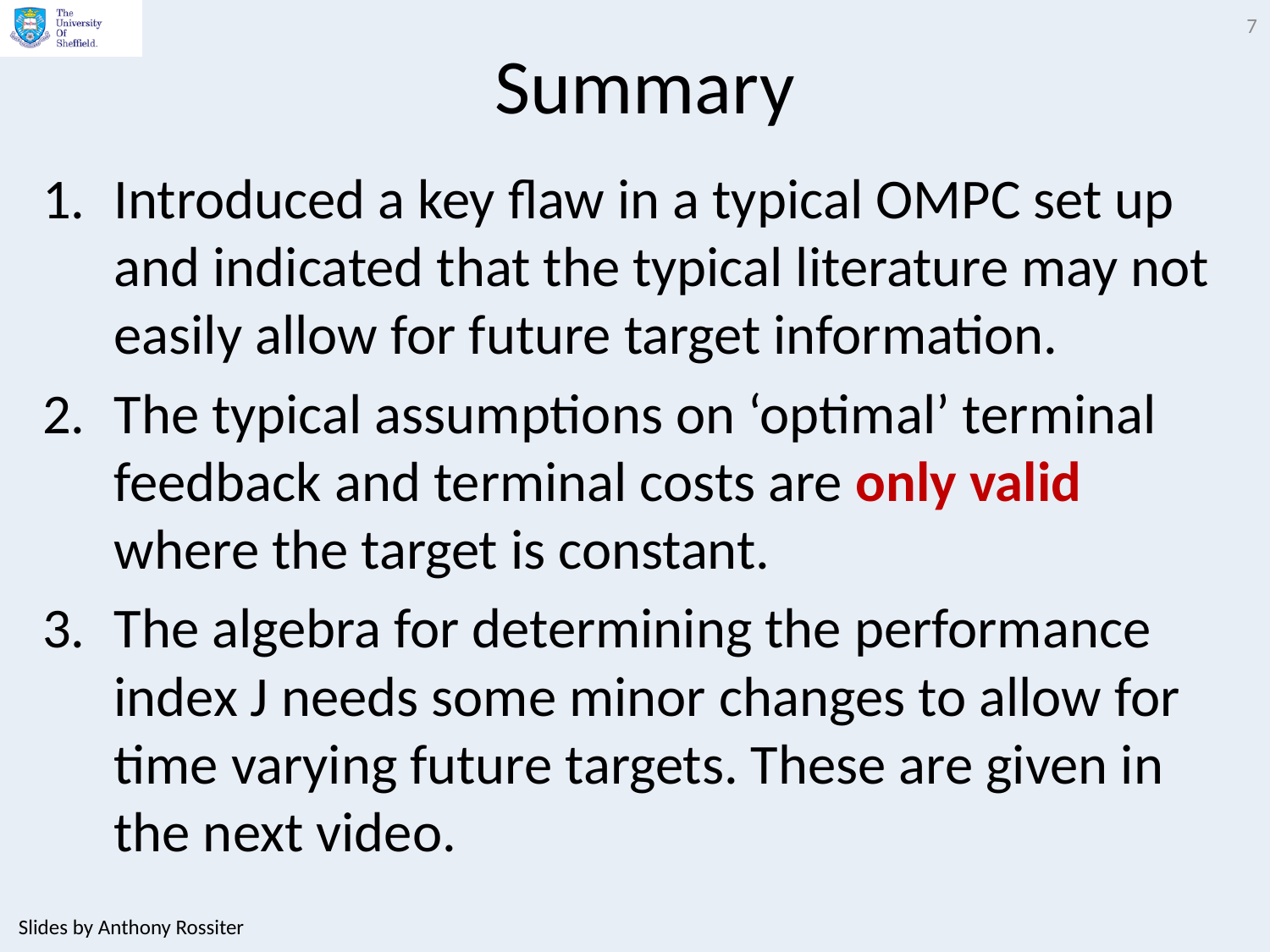

7
# Summary
Introduced a key flaw in a typical OMPC set up and indicated that the typical literature may not easily allow for future target information.
The typical assumptions on ‘optimal’ terminal feedback and terminal costs are only valid where the target is constant.
The algebra for determining the performance index J needs some minor changes to allow for time varying future targets. These are given in the next video.
Slides by Anthony Rossiter